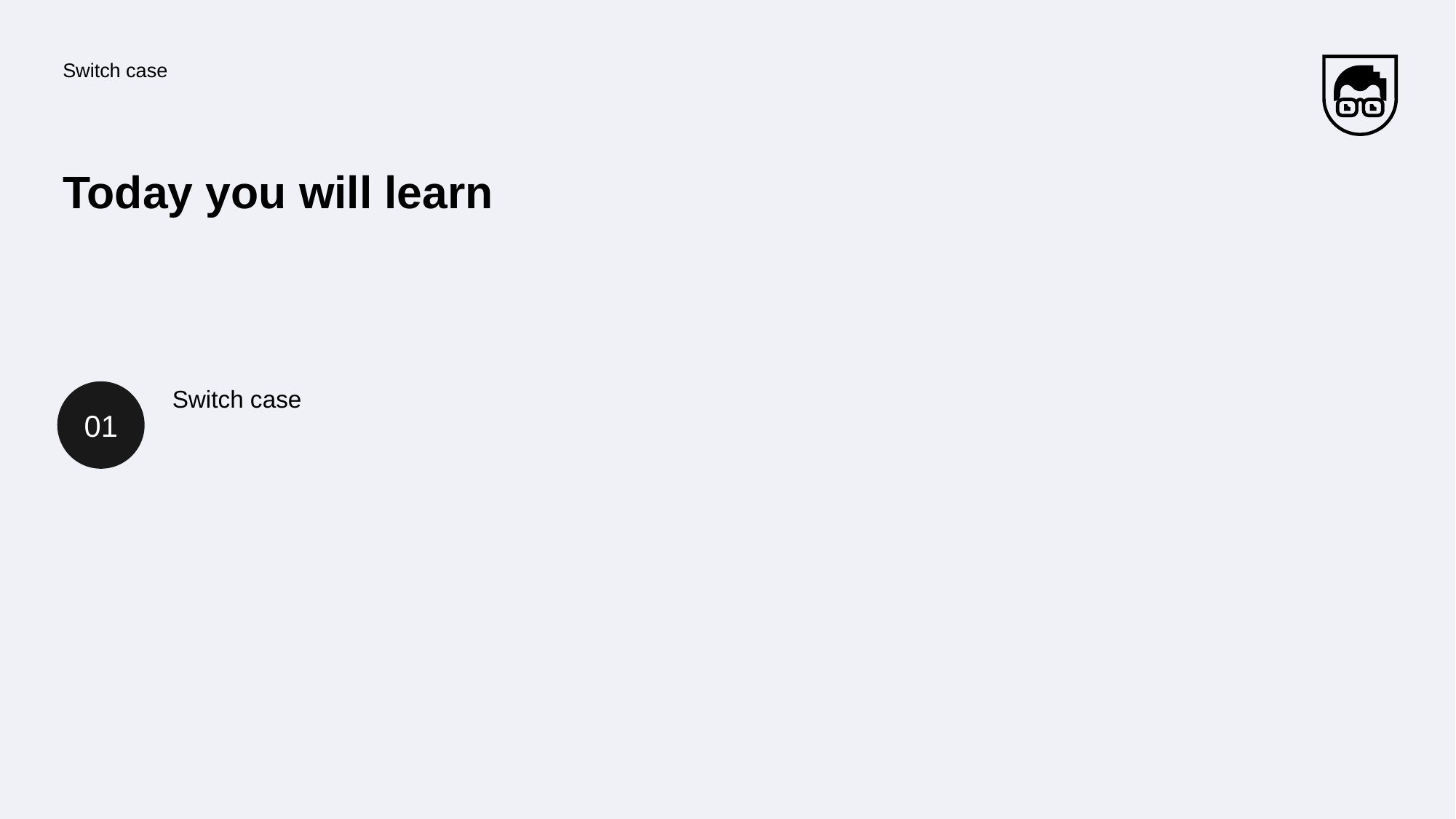

Switch case
# Today you will learn

01
Switch case